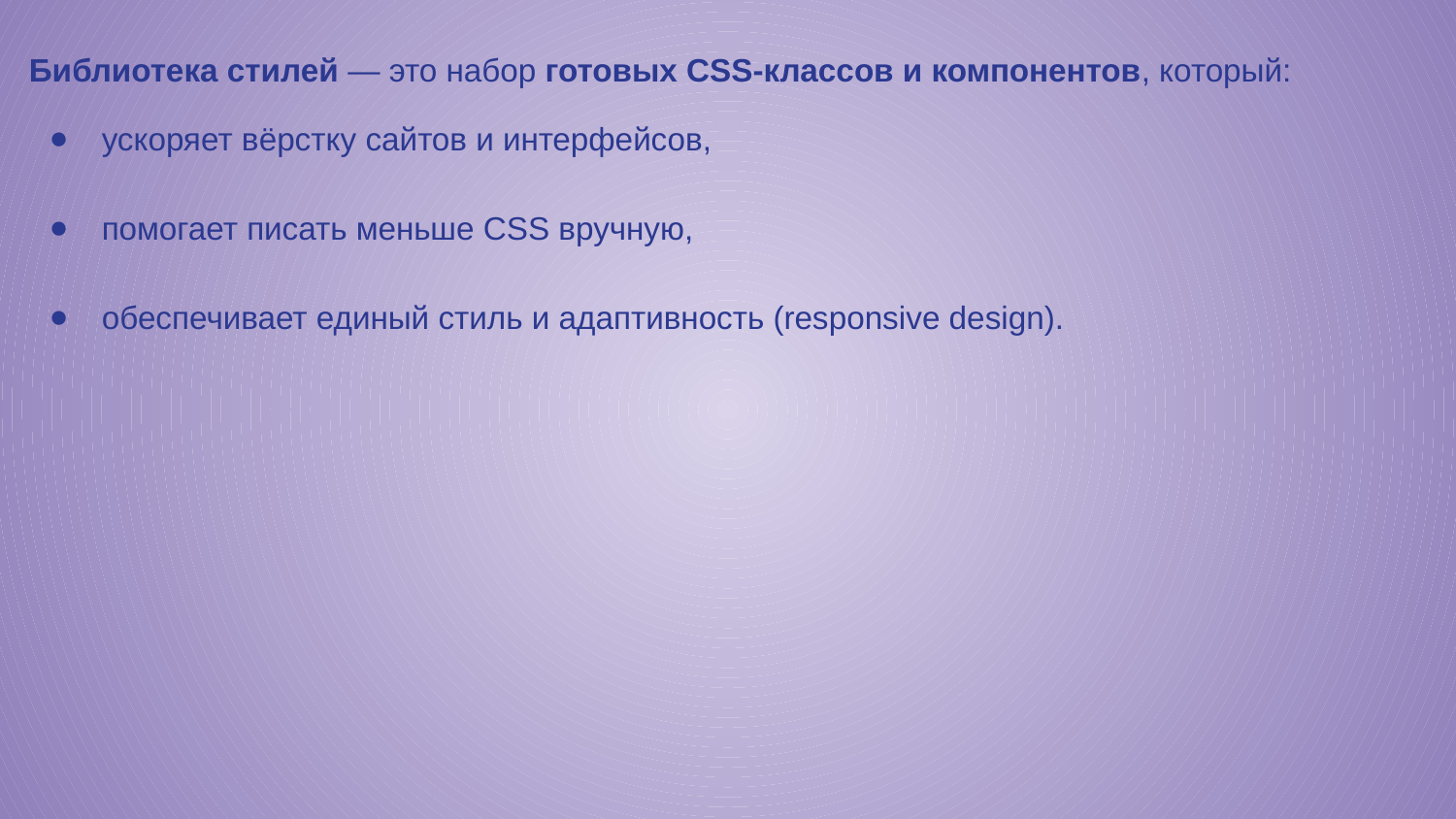

Библиотека стилей — это набор готовых CSS-классов и компонентов, который:
ускоряет вёрстку сайтов и интерфейсов,
помогает писать меньше CSS вручную,
обеспечивает единый стиль и адаптивность (responsive design).